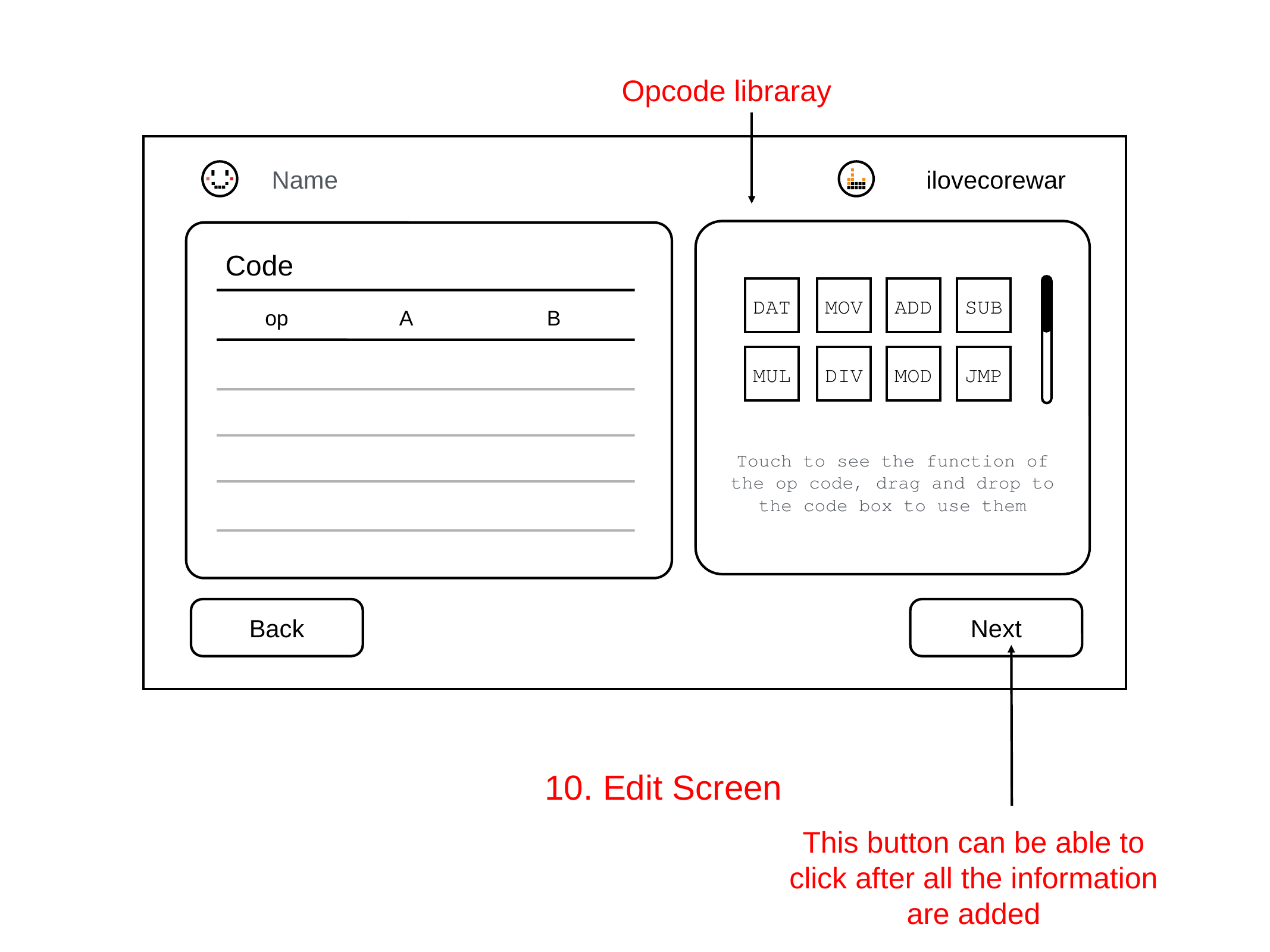

Opcode libraray

Name

ilovecorewar

Code

DAT

MOV

ADD

SUB

op
A
B

MUL

DIV

MOD

JMP

Touch to see the function of the op code, drag and drop to the code box to use them

Back

Next
This button can be able to click after all the information are added
10. Edit Screen